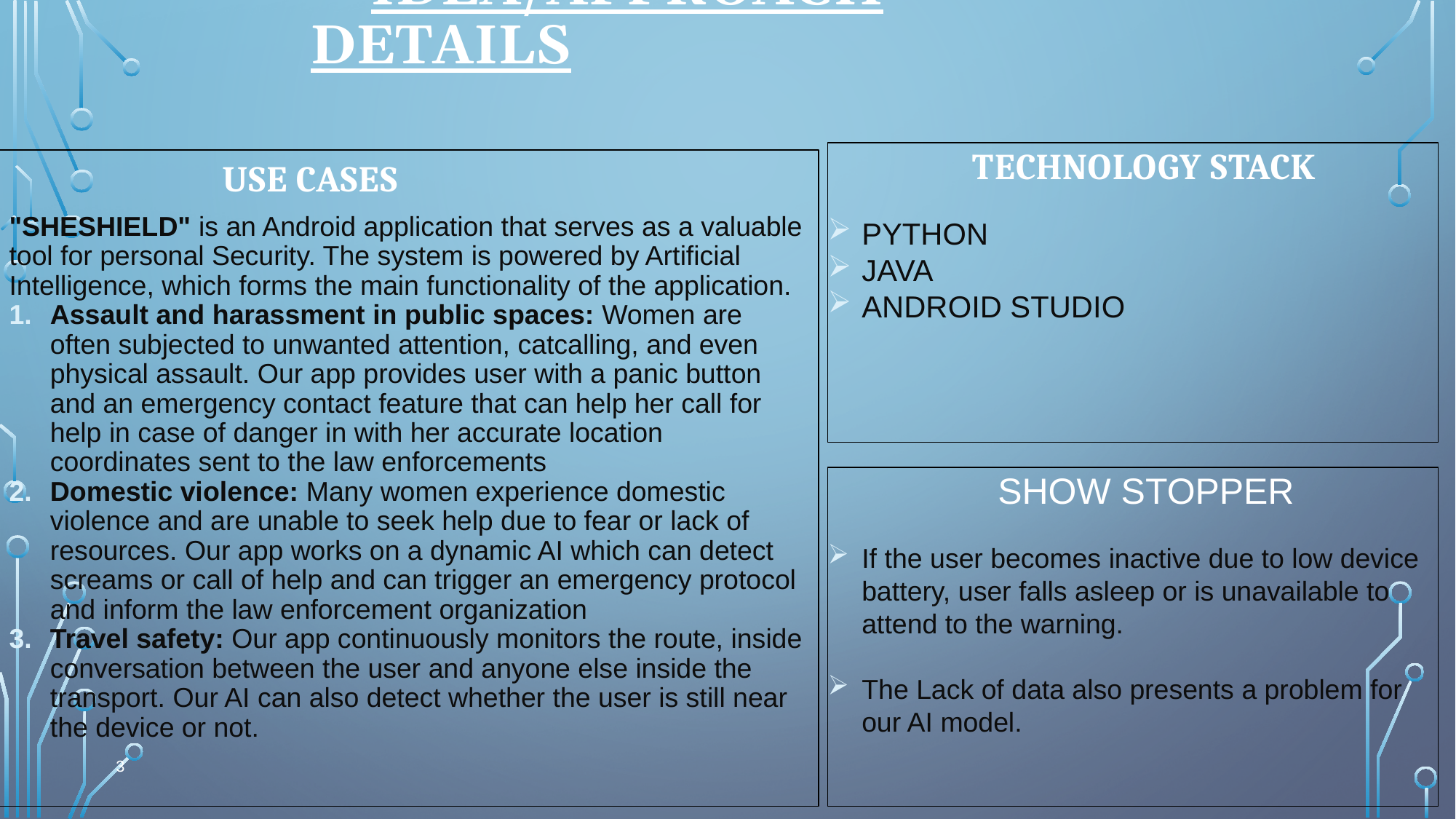

# Idea/Approach Details
  TECHNOLOGY STACK

PYTHON
JAVA
ANDROID STUDIO

"SHESHIELD" is an Android application that serves as a valuable tool for personal Security. The system is powered by Artificial Intelligence, which forms the main functionality of the application.
Assault and harassment in public spaces: Women are often subjected to unwanted attention, catcalling, and even physical assault. Our app provides user with a panic button and an emergency contact feature that can help her call for help in case of danger in with her accurate location coordinates sent to the law enforcements
Domestic violence: Many women experience domestic violence and are unable to seek help due to fear or lack of resources. Our app works on a dynamic AI which can detect screams or call of help and can trigger an emergency protocol and inform the law enforcement organization
Travel safety: Our app continuously monitors the route, inside conversation between the user and anyone else inside the transport. Our AI can also detect whether the user is still near the device or not.

USE CASES
   SHOW STOPPER

If the user becomes inactive due to low device battery, user falls asleep or is unavailable to attend to the warning.

The Lack of data also presents a problem for our AI model.
3